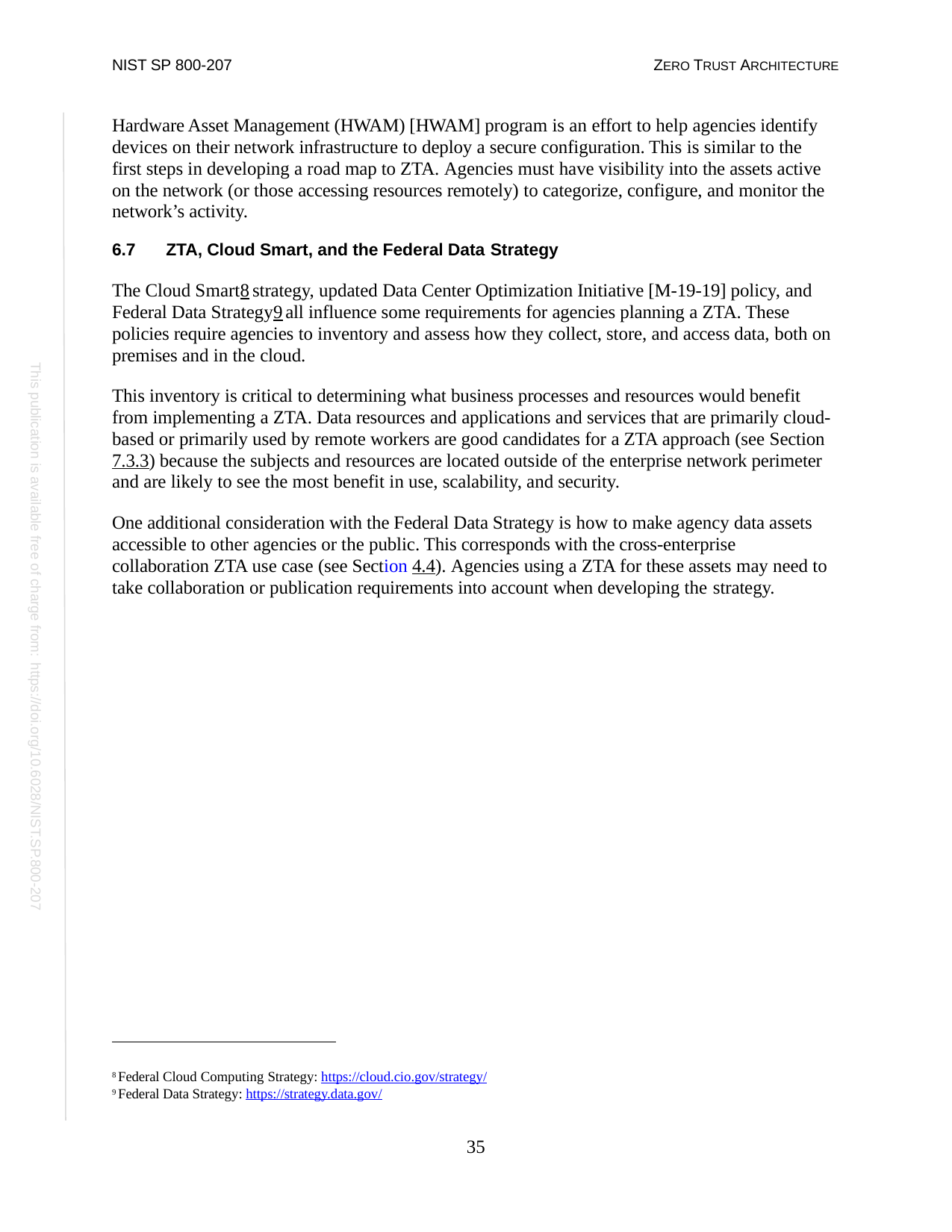

NIST SP 800-207
ZERO TRUST ARCHITECTURE
Hardware Asset Management (HWAM) [HWAM] program is an effort to help agencies identify  devices on their network infrastructure to deploy a secure configuration. This is similar to the  first steps in developing a road map to ZTA. Agencies must have visibility into the assets active  on the network (or those accessing resources remotely) to categorize, configure, and monitor the  network’s activity.
6.7	ZTA, Cloud Smart, and the Federal Data Strategy

The Cloud Smart8 strategy, updated Data Center Optimization Initiative [M-19-19] policy, and  Federal Data Strategy9 all influence some requirements for agencies planning a ZTA. These  policies require agencies to inventory and assess how they collect, store, and access data, both on  premises and in the cloud.

This inventory is critical to determining what business processes and resources would benefit  from implementing a ZTA. Data resources and applications and services that are primarily cloud-  based or primarily used by remote workers are good candidates for a ZTA approach (see Section  7.3.3) because the subjects and resources are located outside of the enterprise network perimeter  and are likely to see the most benefit in use, scalability, and security.

One additional consideration with the Federal Data Strategy is how to make agency data assets  accessible to other agencies or the public. This corresponds with the cross-enterprise  collaboration ZTA use case (see Section 4.4). Agencies using a ZTA for these assets may need to  take collaboration or publication requirements into account when developing the strategy.

This publication is available free of charge from: https://doi.org/10.6028/NIST.SP.800-207

8 Federal Cloud Computing Strategy: https://cloud.cio.gov/strategy/
9 Federal Data Strategy: https://strategy.data.gov/
35